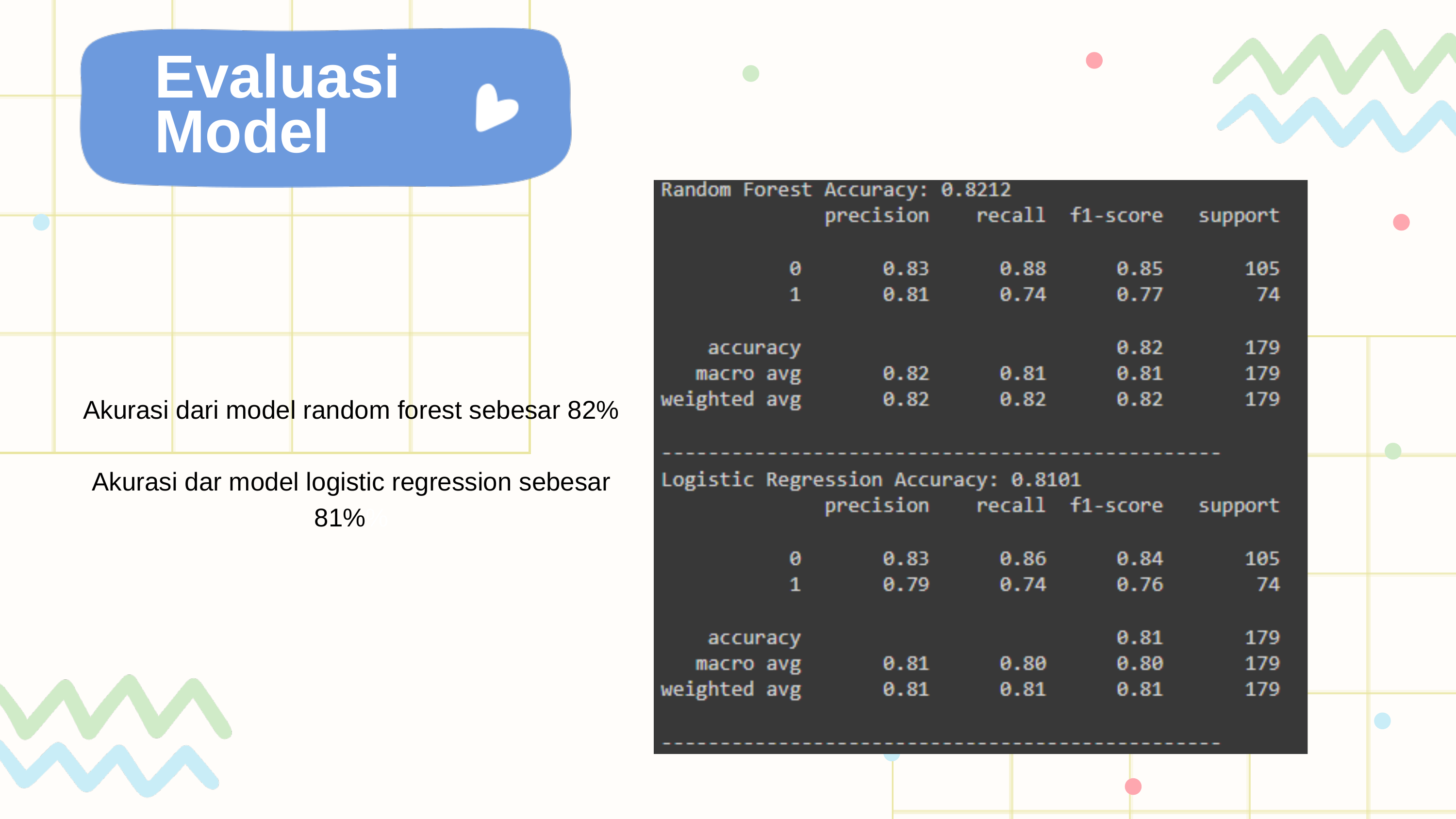

Evaluasi Model

Akurasi dari model random forest sebesar 82%

Akurasi dar model logistic regression sebesar 81%%